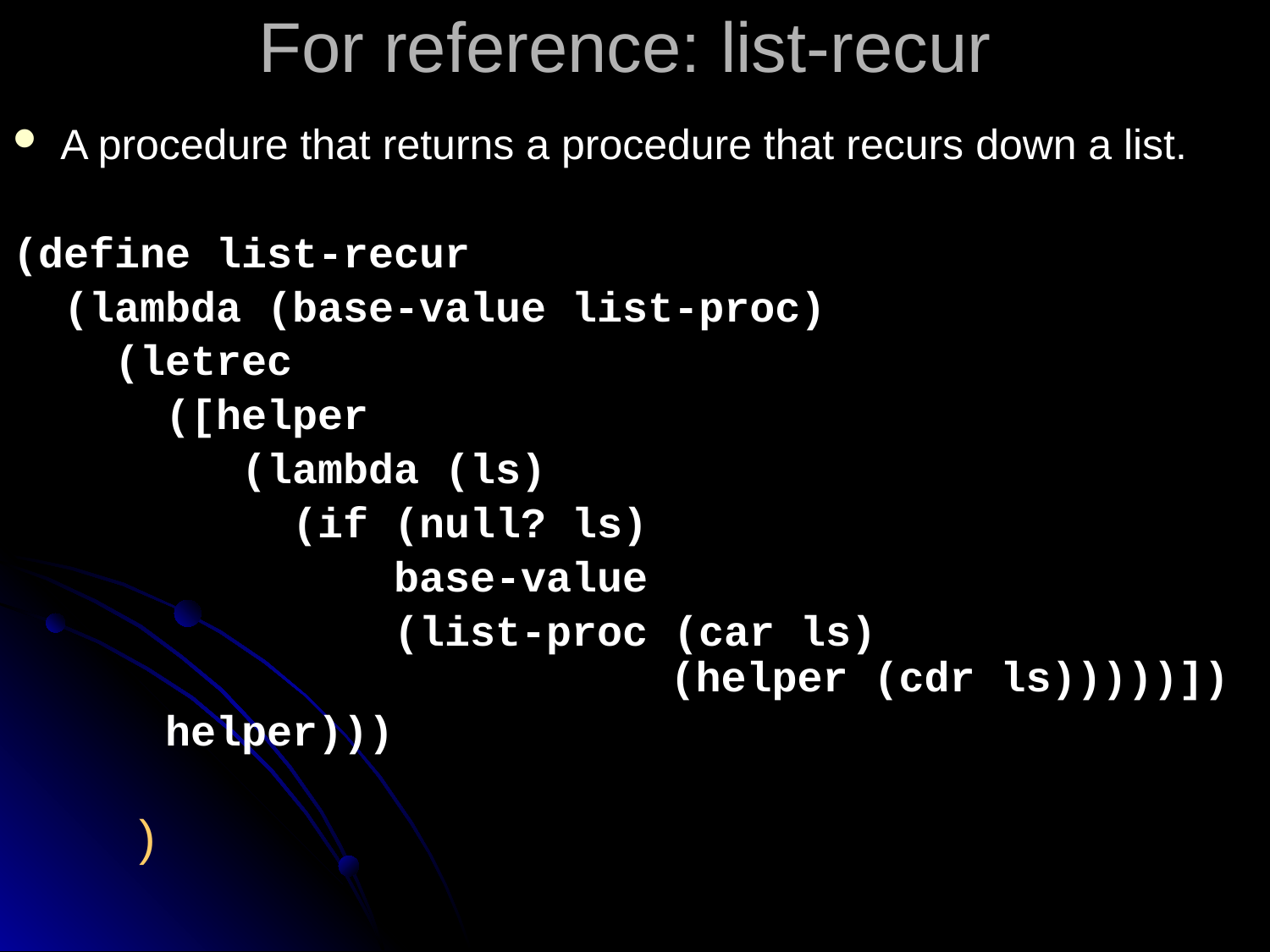

# For reference: list-recur
A procedure that returns a procedure that recurs down a list.

(define list-recur
  (lambda (base-value list-proc)
    (letrec
      ([helper
         (lambda (ls)
           (if (null? ls)
               base-value
               (list-proc (car ls)
                        (helper (cdr ls)))))])
      helper)))
)